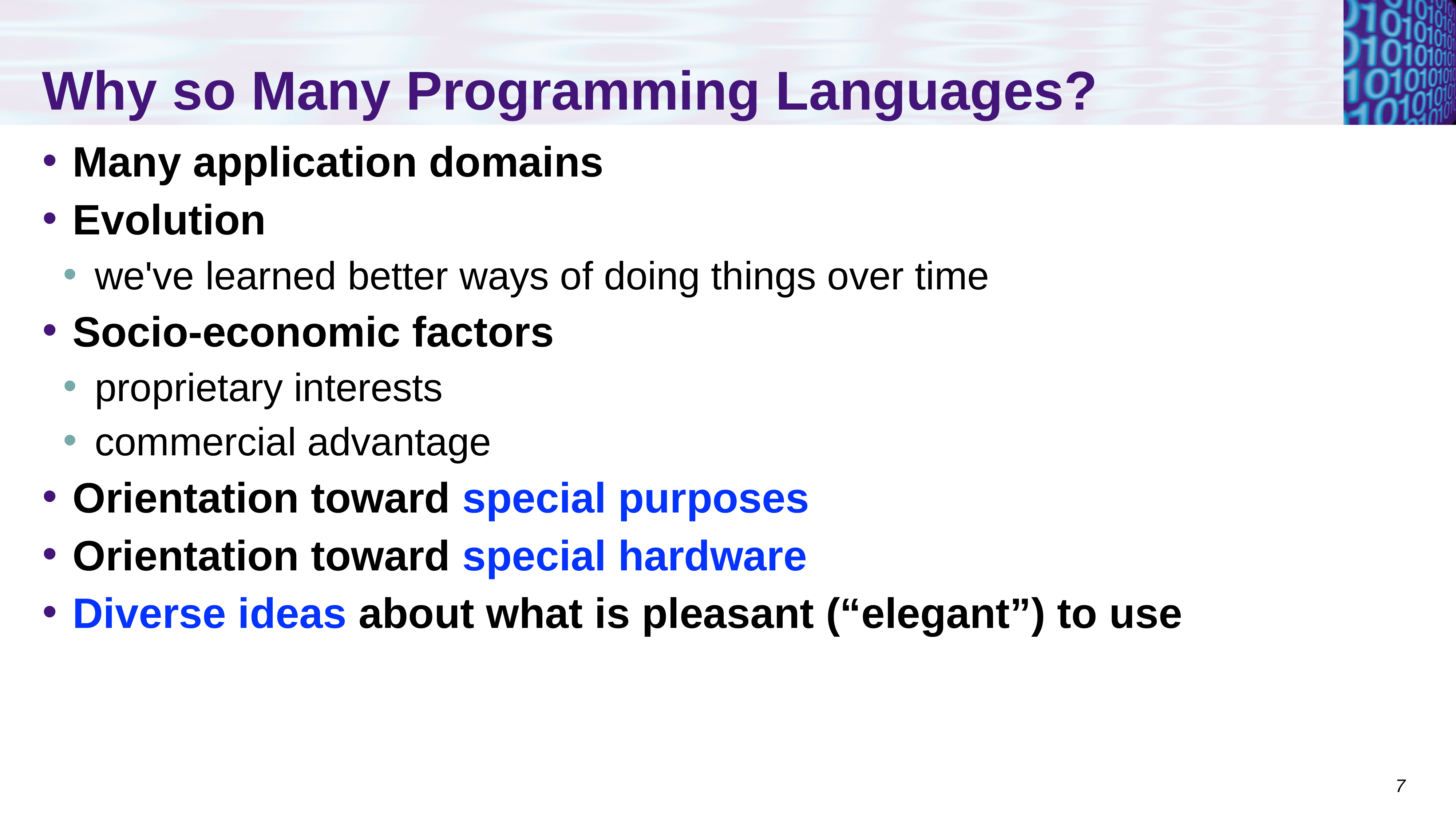

# Why so Many Programming Languages?
Many application domains
Evolution
we've learned better ways of doing things over time
Socio-economic factors
proprietary interests
commercial advantage
Orientation toward special purposes
Orientation toward special hardware
Diverse ideas about what is pleasant (“elegant”) to use
7